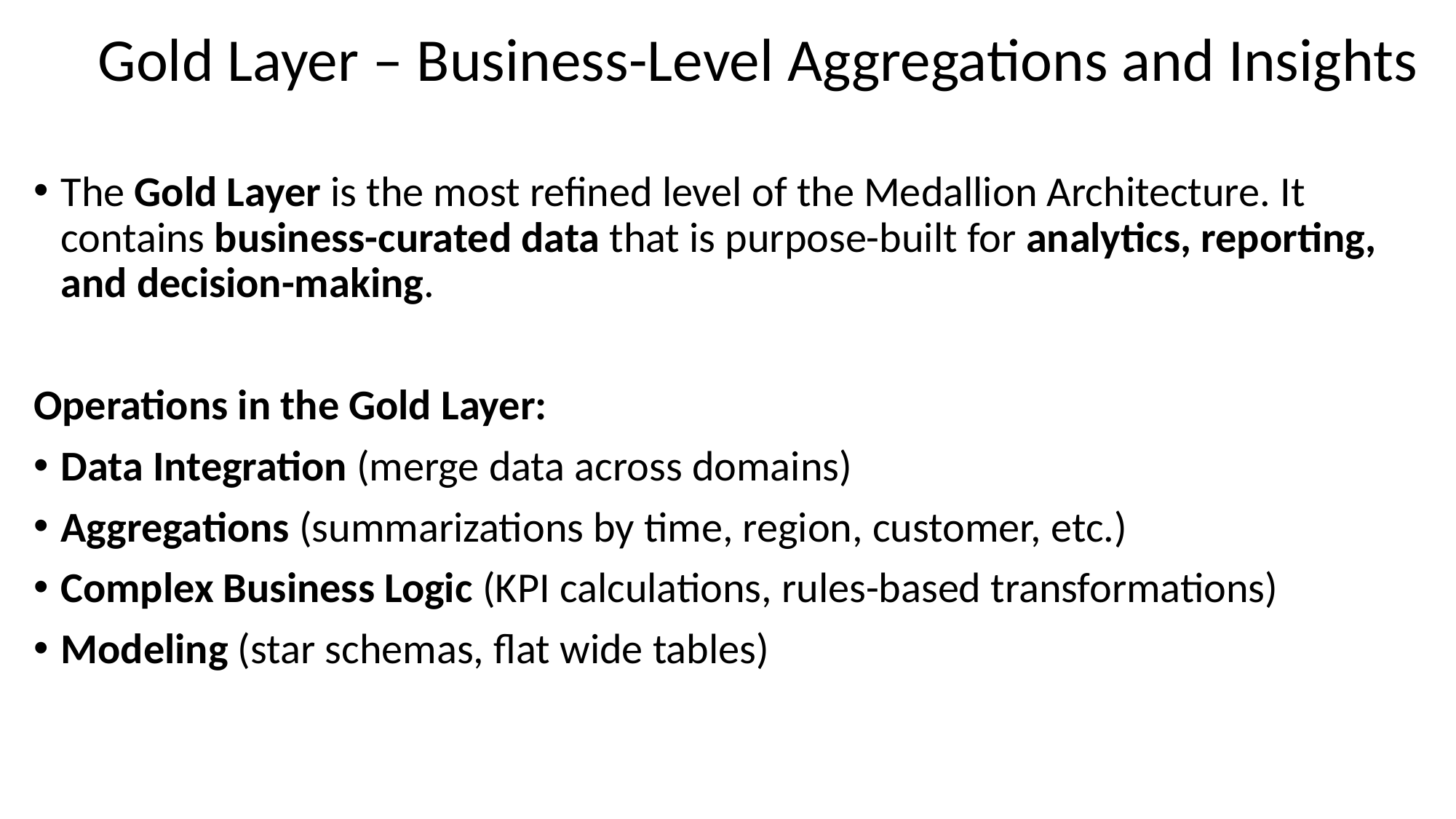

# Gold Layer – Business-Level Aggregations and Insights
The Gold Layer is the most refined level of the Medallion Architecture. It contains business-curated data that is purpose-built for analytics, reporting, and decision-making.

Operations in the Gold Layer:
Data Integration (merge data across domains)
Aggregations (summarizations by time, region, customer, etc.)
Complex Business Logic (KPI calculations, rules-based transformations)
Modeling (star schemas, flat wide tables)